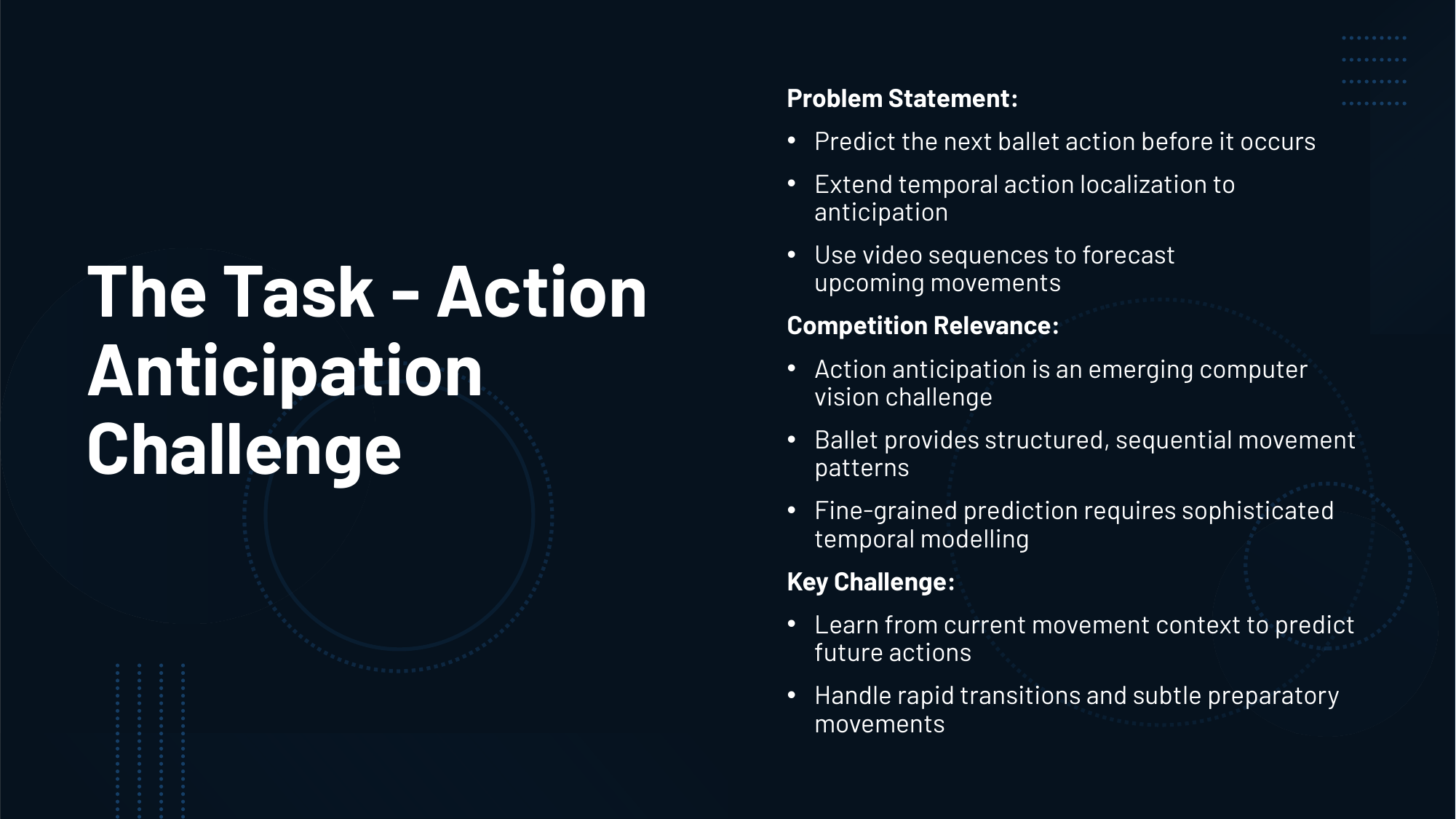

# The Task - Action Anticipation Challenge

Problem Statement:
Predict the next ballet action before it occurs
Extend temporal action localization to anticipation
Use video sequences to forecast upcoming movements
Competition Relevance:
Action anticipation is an emerging computer vision challenge
Ballet provides structured, sequential movement patterns
Fine-grained prediction requires sophisticated temporal modelling
Key Challenge:
Learn from current movement context to predict future actions
Handle rapid transitions and subtle preparatory movements